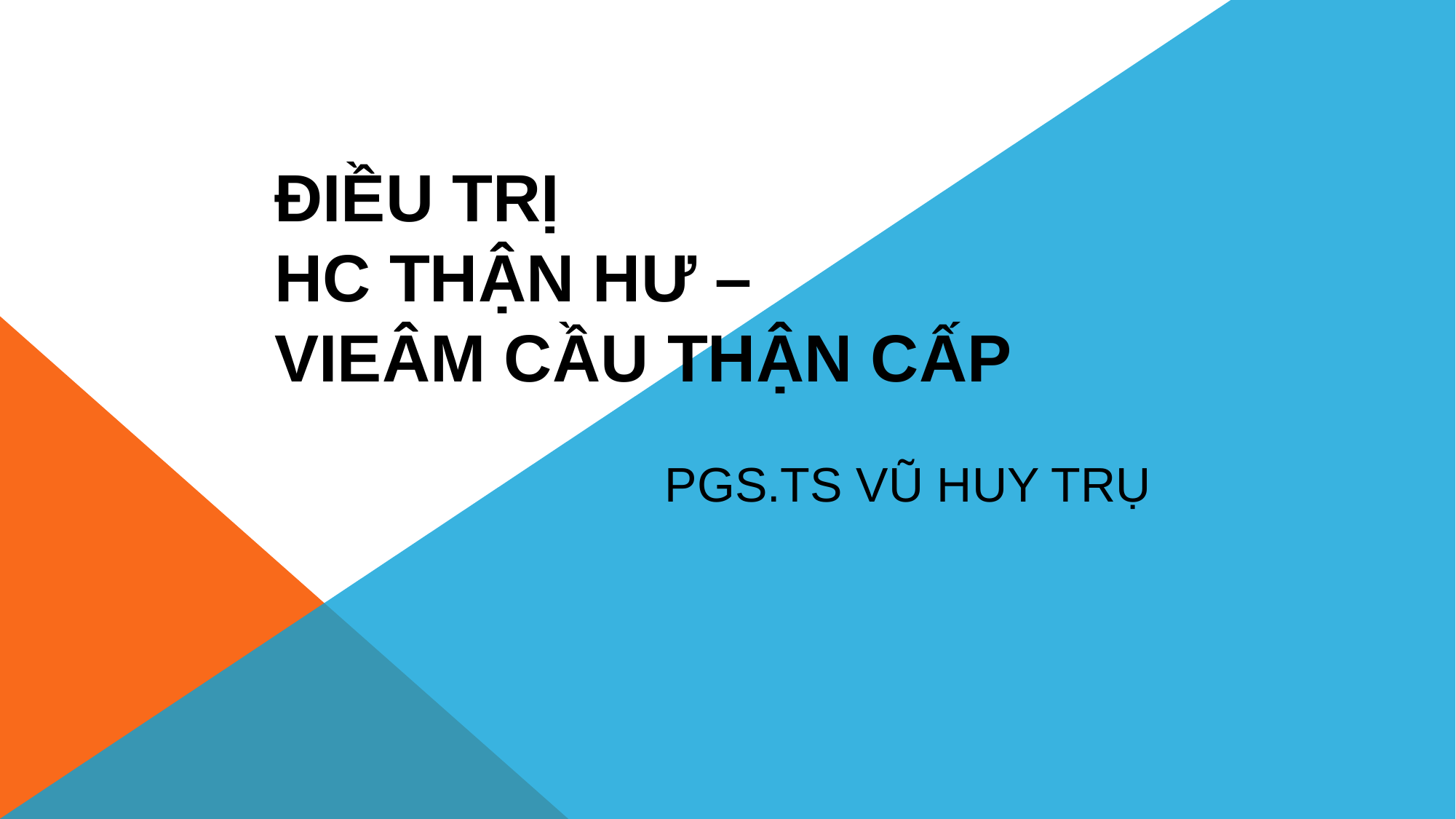

# ĐIỀU TRỊ HC THẬN HƯ – VIEÂM CẦU THẬN CẤP PGS.TS VŨ HUY TRỤ